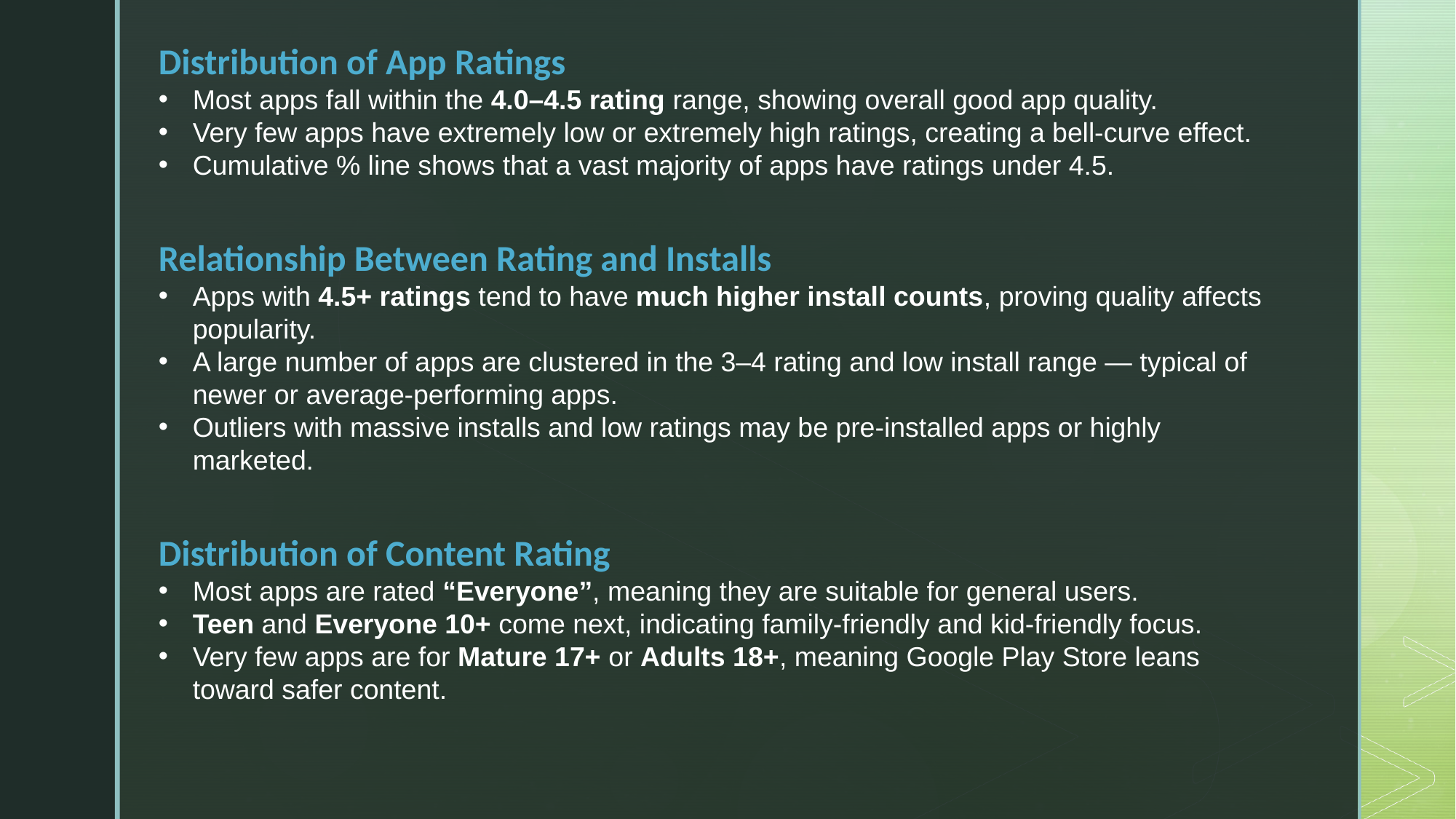

Distribution of App Ratings
Most apps fall within the 4.0–4.5 rating range, showing overall good app quality.
Very few apps have extremely low or extremely high ratings, creating a bell-curve effect.
Cumulative % line shows that a vast majority of apps have ratings under 4.5.

Relationship Between Rating and Installs
Apps with 4.5+ ratings tend to have much higher install counts, proving quality affects popularity.
A large number of apps are clustered in the 3–4 rating and low install range — typical of newer or average-performing apps.
Outliers with massive installs and low ratings may be pre-installed apps or highly marketed.

Distribution of Content Rating
Most apps are rated “Everyone”, meaning they are suitable for general users.
Teen and Everyone 10+ come next, indicating family-friendly and kid-friendly focus.
Very few apps are for Mature 17+ or Adults 18+, meaning Google Play Store leans toward safer content.